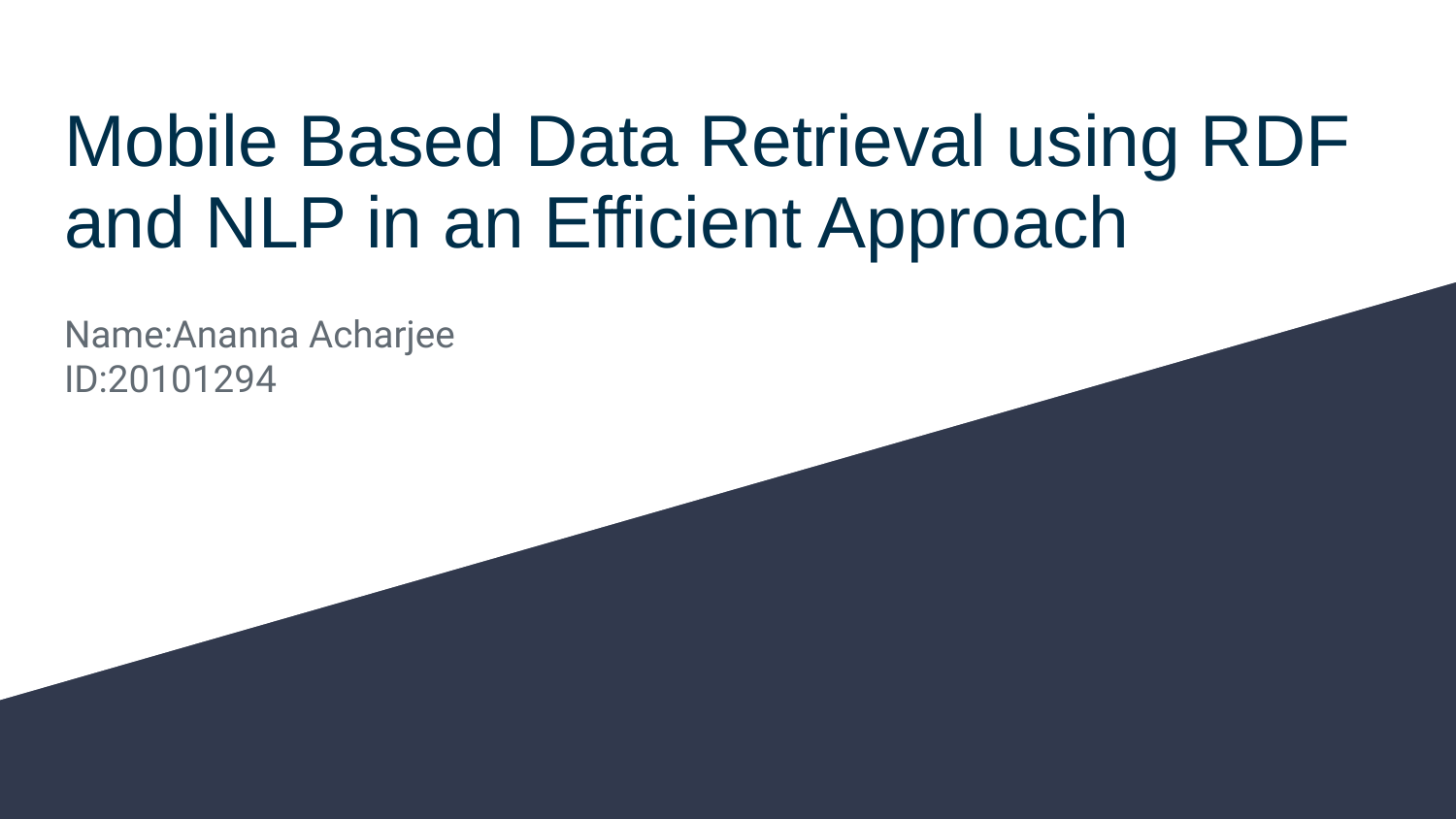

# Mobile Based Data Retrieval using RDF and NLP in an Efficient Approach
Name:Ananna Acharjee
ID:20101294